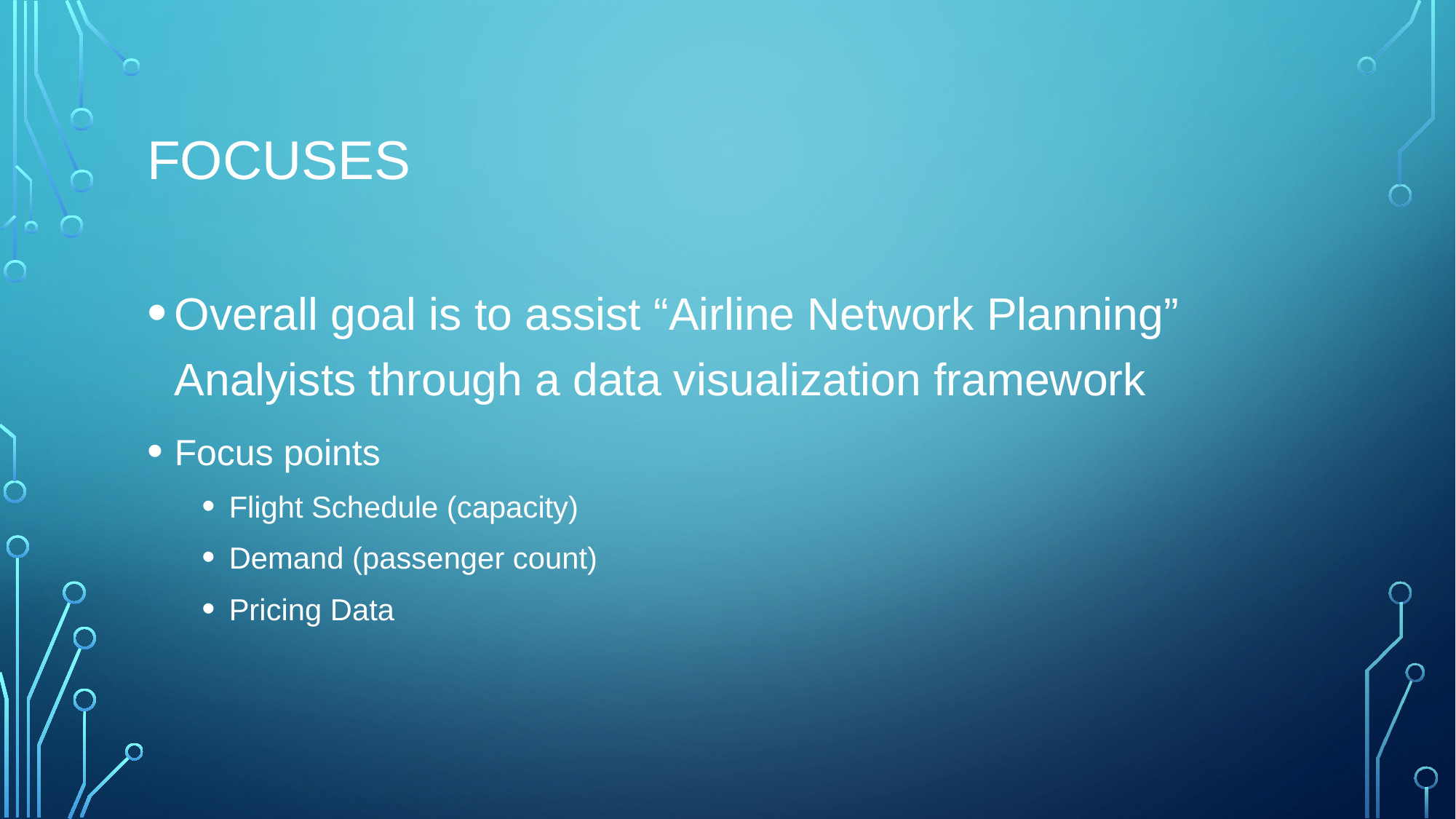

# Focuses
Overall goal is to assist “Airline Network Planning” Analyists through a data visualization framework
Focus points
Flight Schedule (capacity)
Demand (passenger count)
Pricing Data